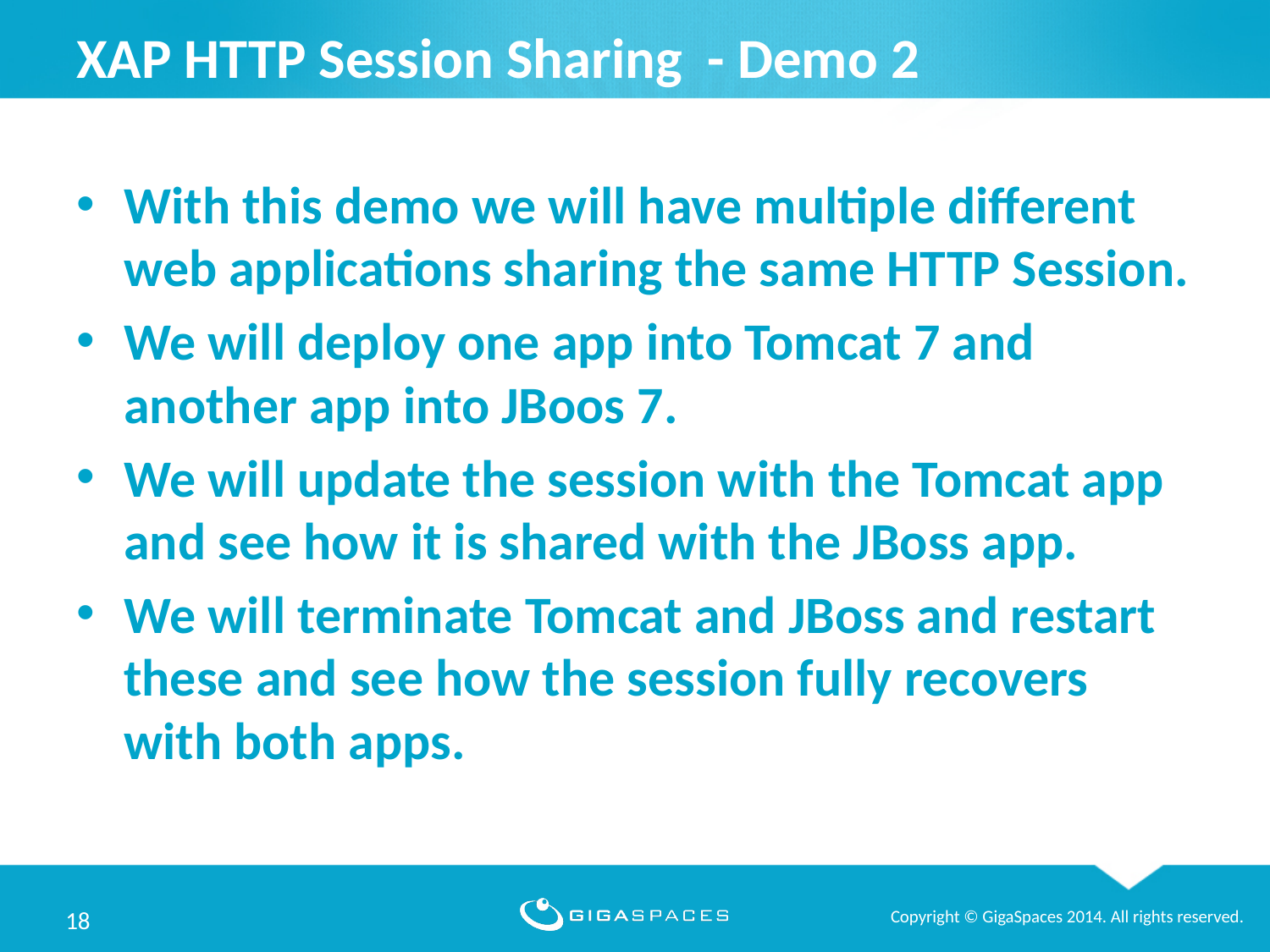

# XAP HTTP Session Sharing  - Demo 2
With this demo we will have multiple different web applications sharing the same HTTP Session.
We will deploy one app into Tomcat 7 and another app into JBoos 7.
We will update the session with the Tomcat app and see how it is shared with the JBoss app.
We will terminate Tomcat and JBoss and restart these and see how the session fully recovers with both apps.